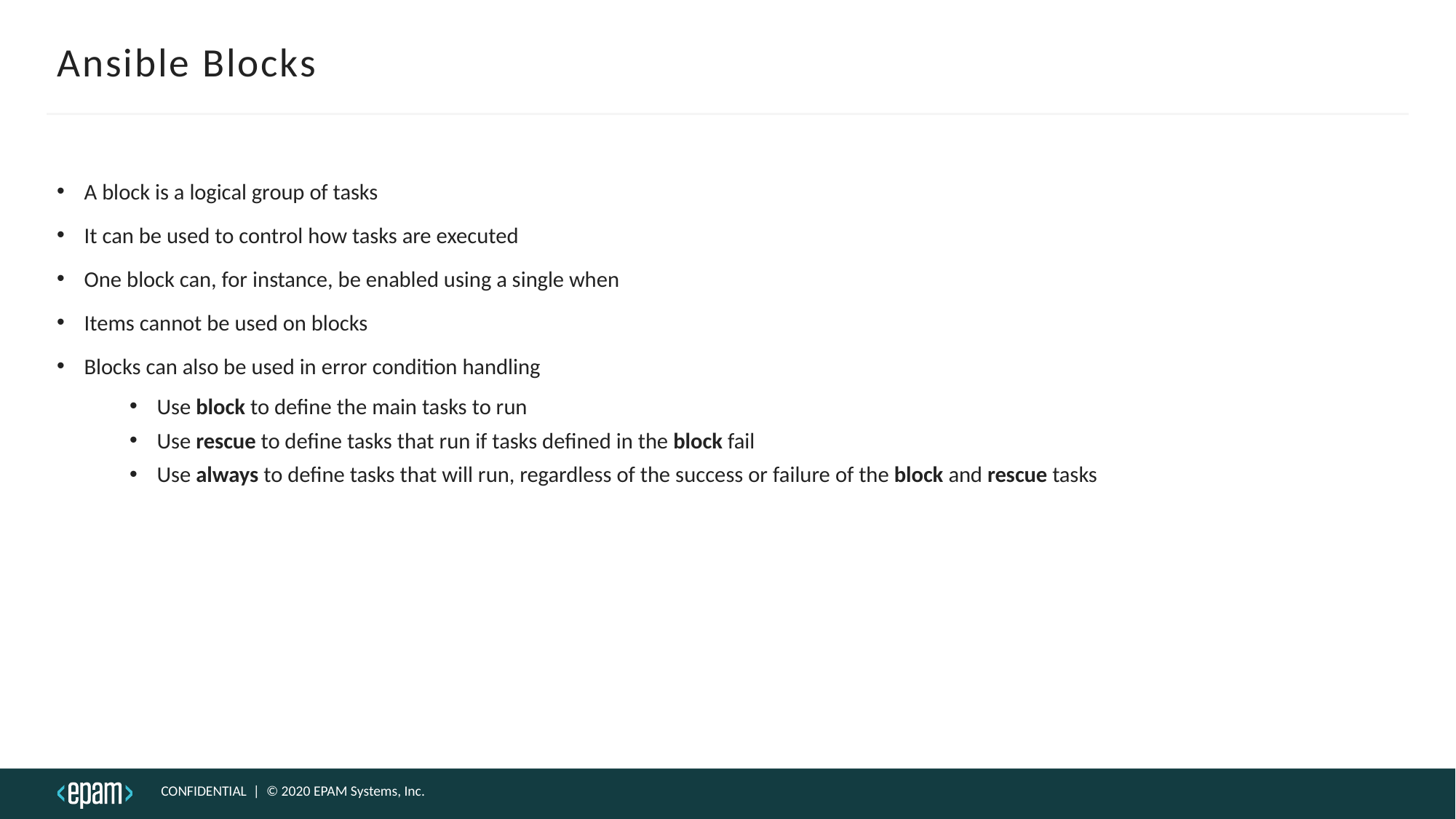

# Ansible Blocks
A block is a logical group of tasks
It can be used to control how tasks are executed
One block can, for instance, be enabled using a single when
Items cannot be used on blocks
Blocks can also be used in error condition handling
Use block to define the main tasks to run
Use rescue to define tasks that run if tasks defined in the block fail
Use always to define tasks that will run, regardless of the success or failure of the block and rescue tasks